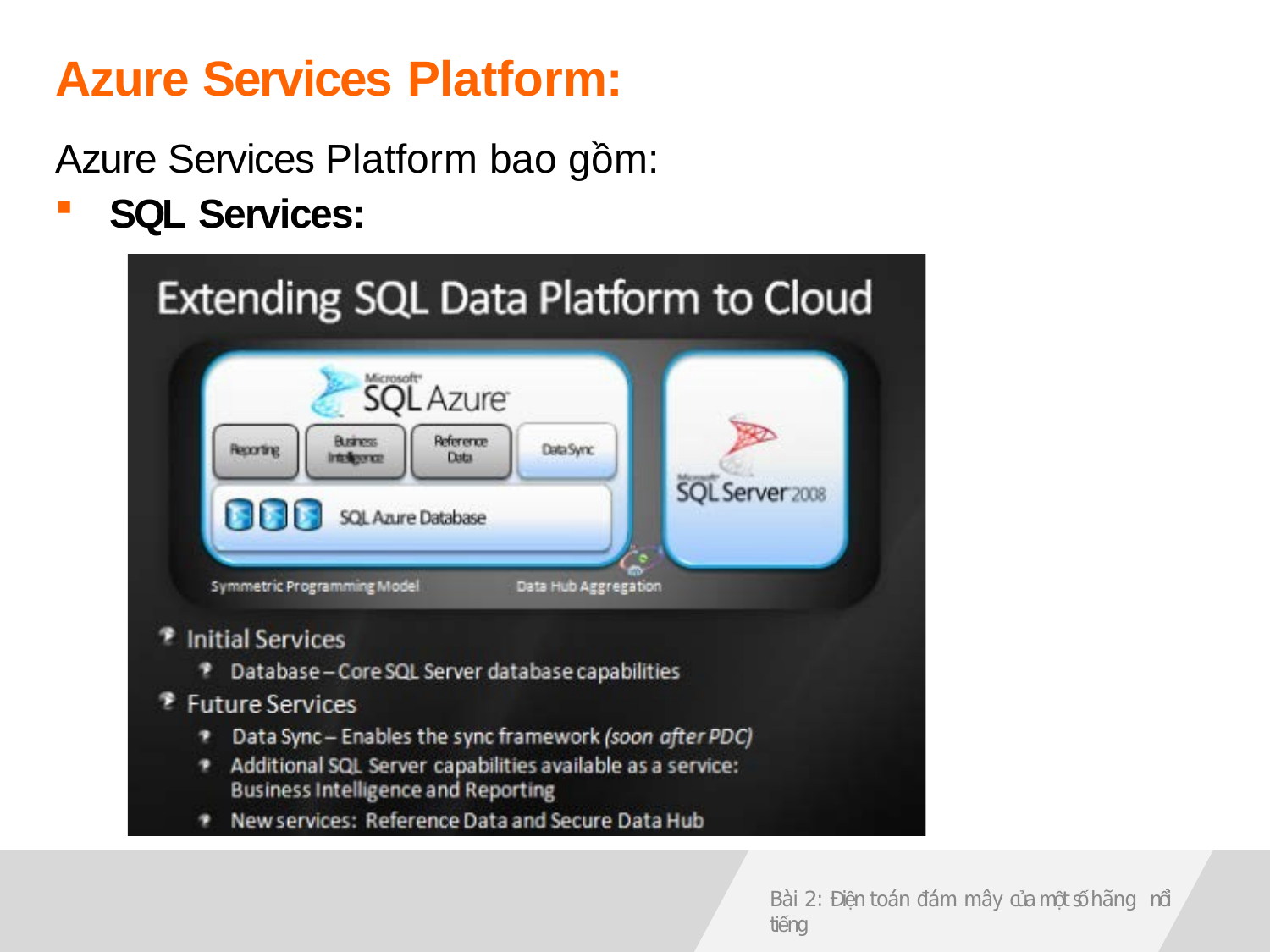

# Azure Services Platform:
Azure Services Platform bao gồm:
SQL Services:

Bài 2: Điện toán đám mây của một số hãng  nổi tiếng